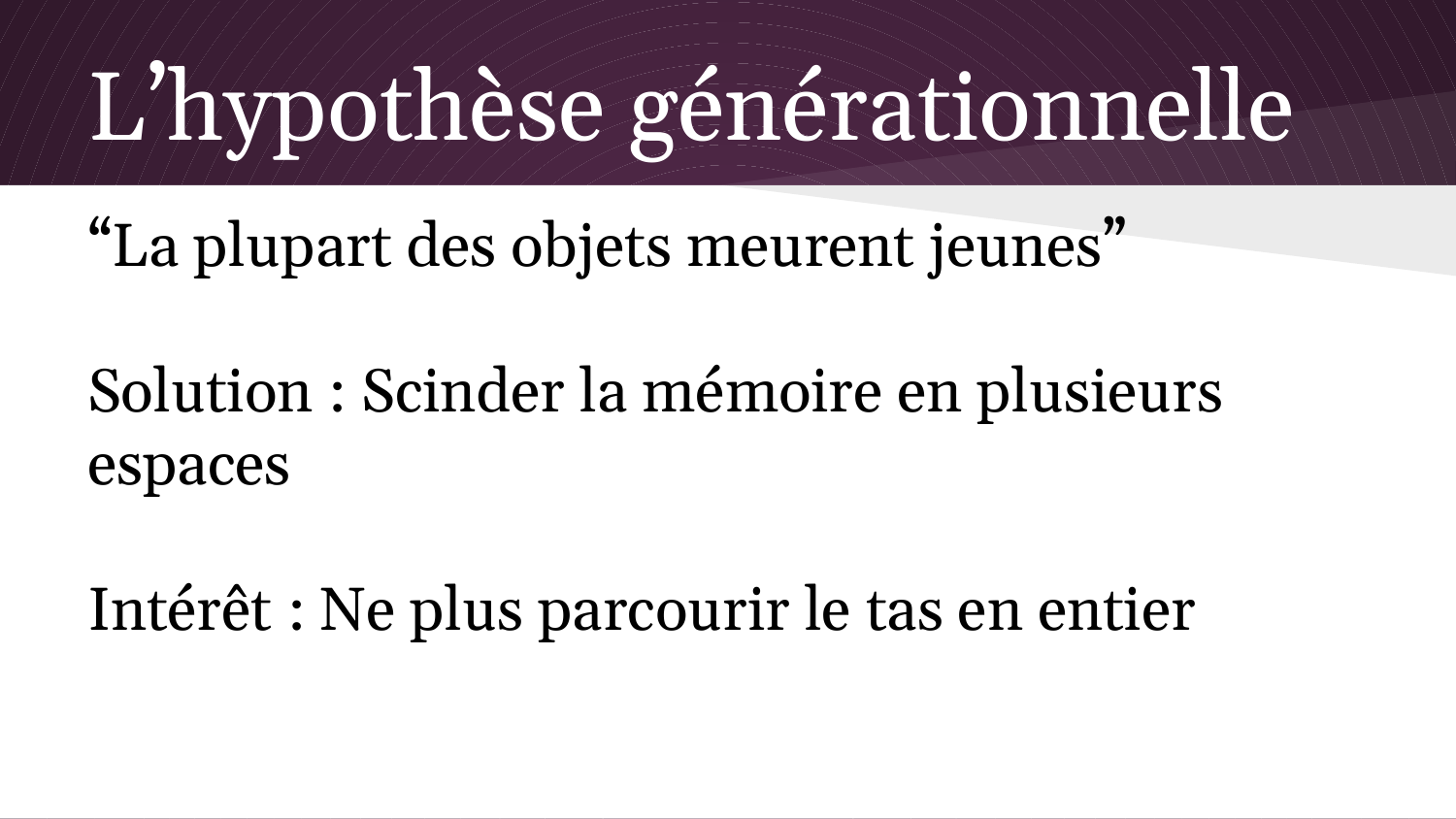

# L’hypothèse générationnelle
“La plupart des objets meurent jeunes”

Solution : Scinder la mémoire en plusieurs espaces

Intérêt : Ne plus parcourir le tas en entier